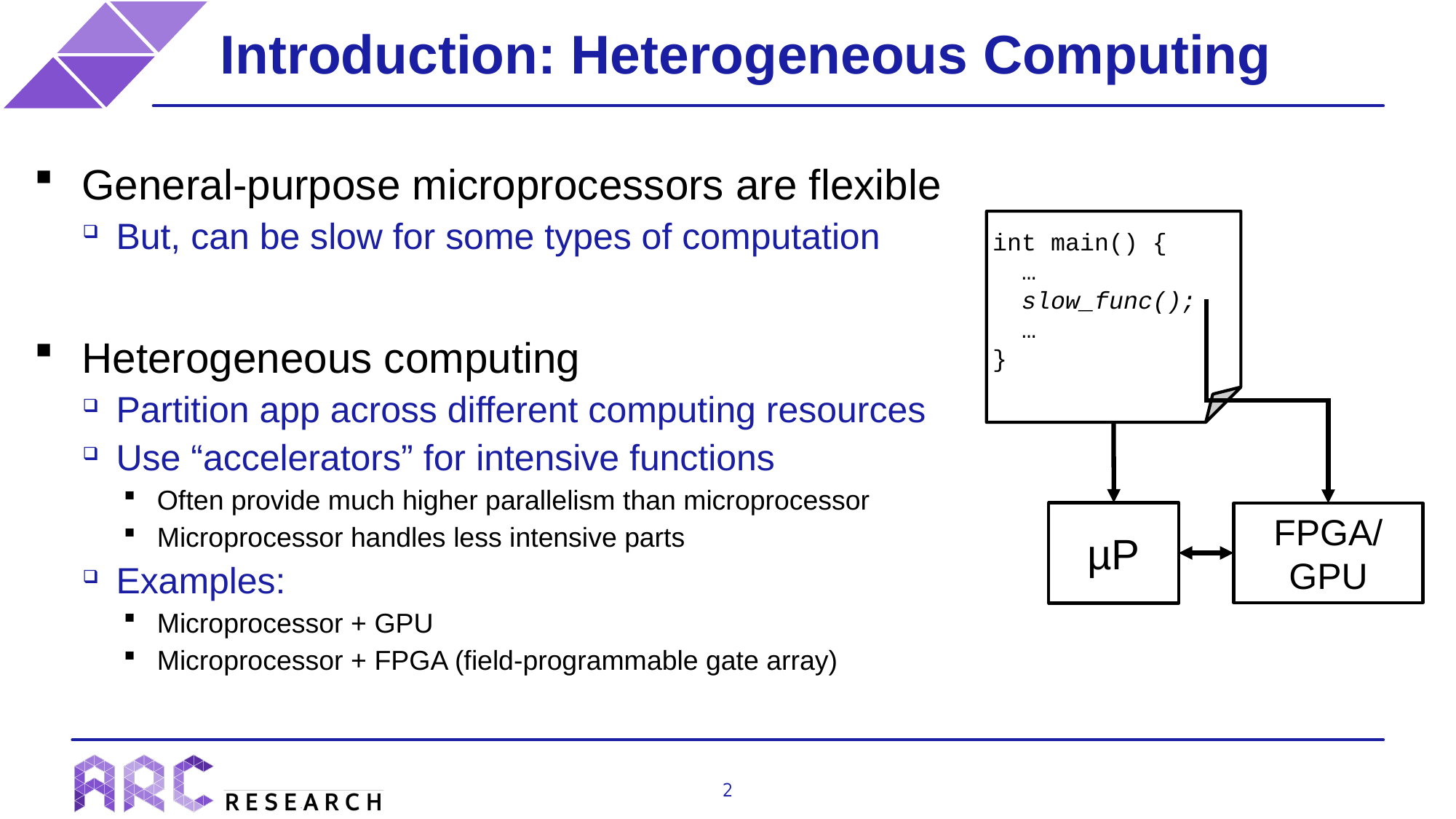

# Introduction: Heterogeneous Computing
General-purpose microprocessors are flexible
But, can be slow for some types of computation

Heterogeneous computing
Partition app across different computing resources
Use “accelerators” for intensive functions
Often provide much higher parallelism than microprocessor
Microprocessor handles less intensive parts
Examples:
Microprocessor + GPU
Microprocessor + FPGA (field-programmable gate array)
int main() {
  …
  slow_func();
  …
}
µP
FPGA/
GPU
2